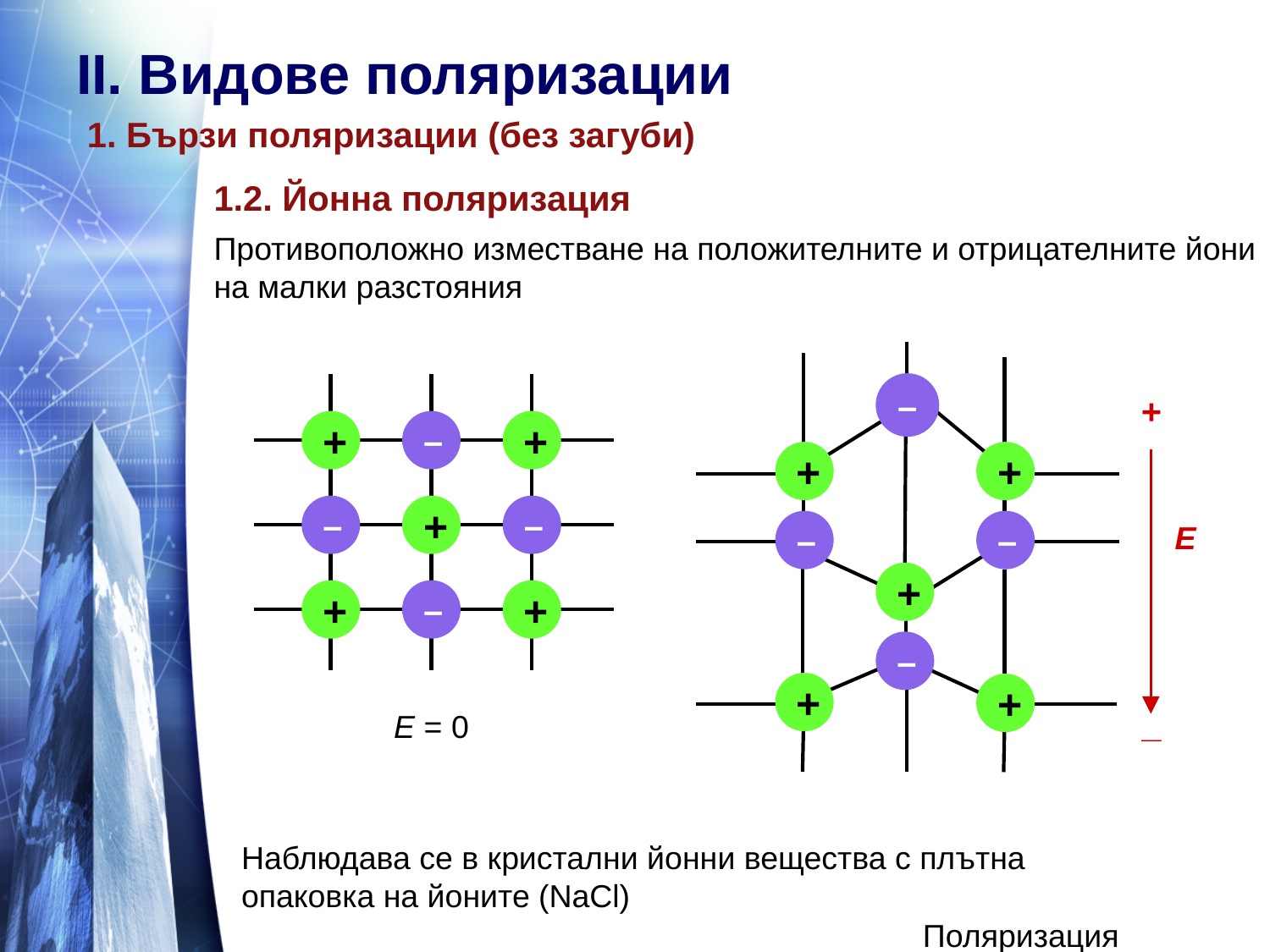

ІІ. Видове поляризации
1. Бързи поляризации (без загуби)
1.2. Йонна поляризация
Противоположно изместване на положителните и отрицателните йони на малки разстояния
–
+
+
–
–
+
–
+
+
+
Е
_
+
–
+
–
+
–
+
–
+
Е = 0
Наблюдава се в кристални йонни вещества с плътна опаковка на йоните (NaCl)
Поляризация